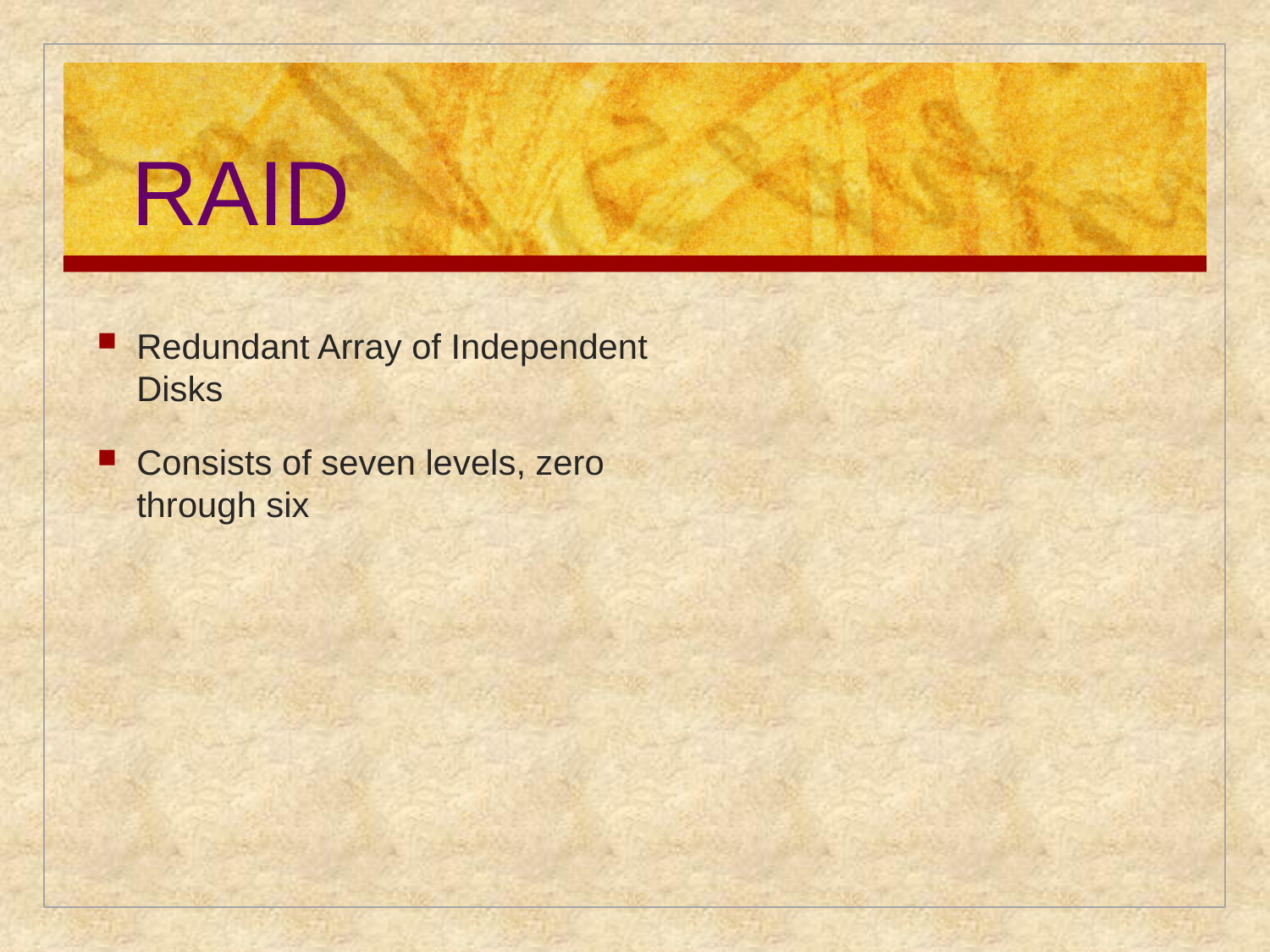

# RAID

Redundant Array of Independent Disks
Consists of seven levels, zero through six